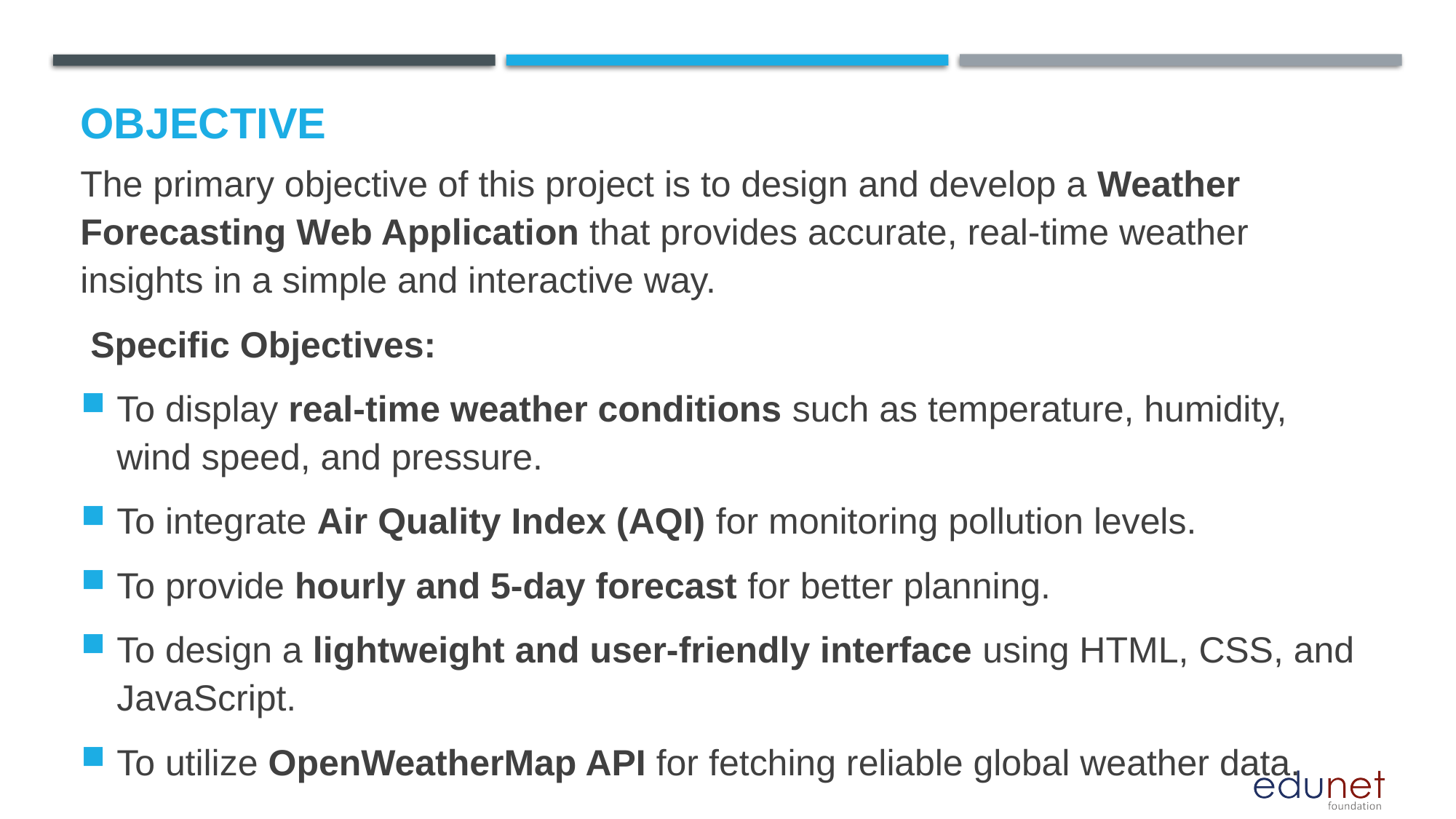

# objective
The primary objective of this project is to design and develop a Weather Forecasting Web Application that provides accurate, real-time weather insights in a simple and interactive way.
 Specific Objectives:
To display real-time weather conditions such as temperature, humidity, wind speed, and pressure.
To integrate Air Quality Index (AQI) for monitoring pollution levels.
To provide hourly and 5-day forecast for better planning.
To design a lightweight and user-friendly interface using HTML, CSS, and JavaScript.
To utilize OpenWeatherMap API for fetching reliable global weather data.